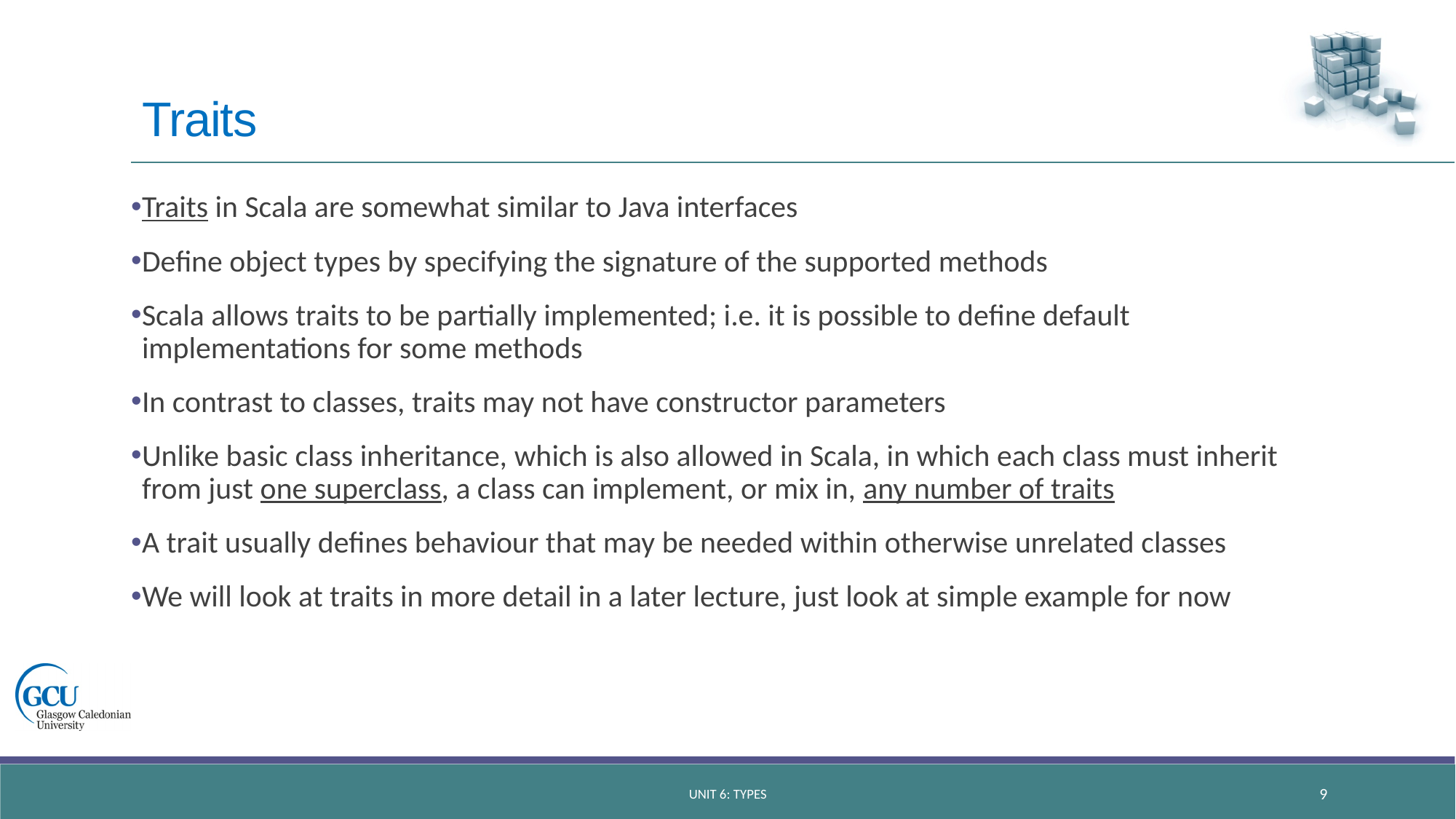

# Traits
Traits in Scala are somewhat similar to Java interfaces
Define object types by specifying the signature of the supported methods
Scala allows traits to be partially implemented; i.e. it is possible to define default implementations for some methods
In contrast to classes, traits may not have constructor parameters
Unlike basic class inheritance, which is also allowed in Scala, in which each class must inherit from just one superclass, a class can implement, or mix in, any number of traits
A trait usually defines behaviour that may be needed within otherwise unrelated classes
We will look at traits in more detail in a later lecture, just look at simple example for now

unit 6: types
9